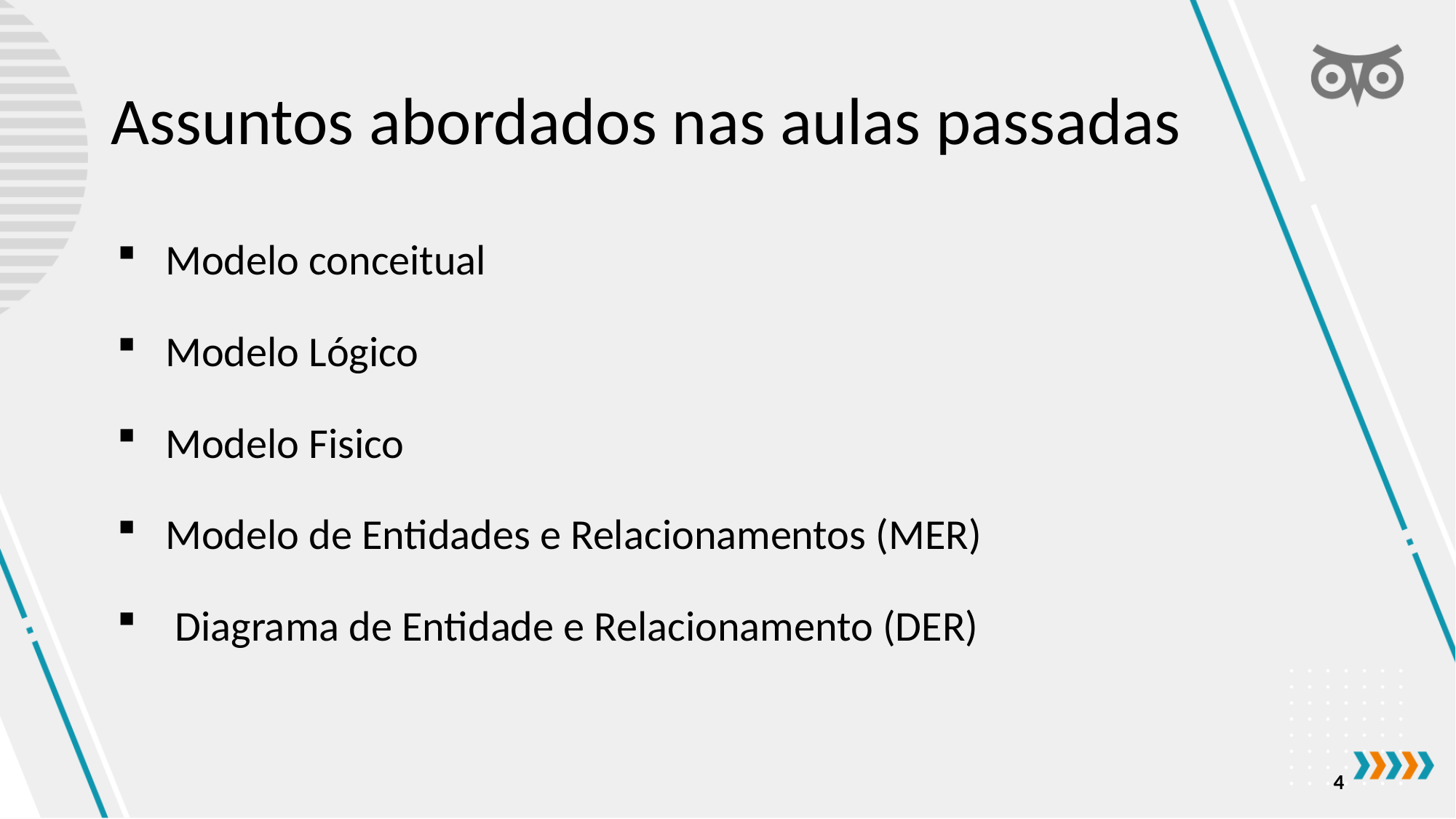

# Assuntos abordados nas aulas passadas
Modelo conceitual
Modelo Lógico
Modelo Fisico
Modelo de Entidades e Relacionamentos (MER)
 Diagrama de Entidade e Relacionamento (DER)
4